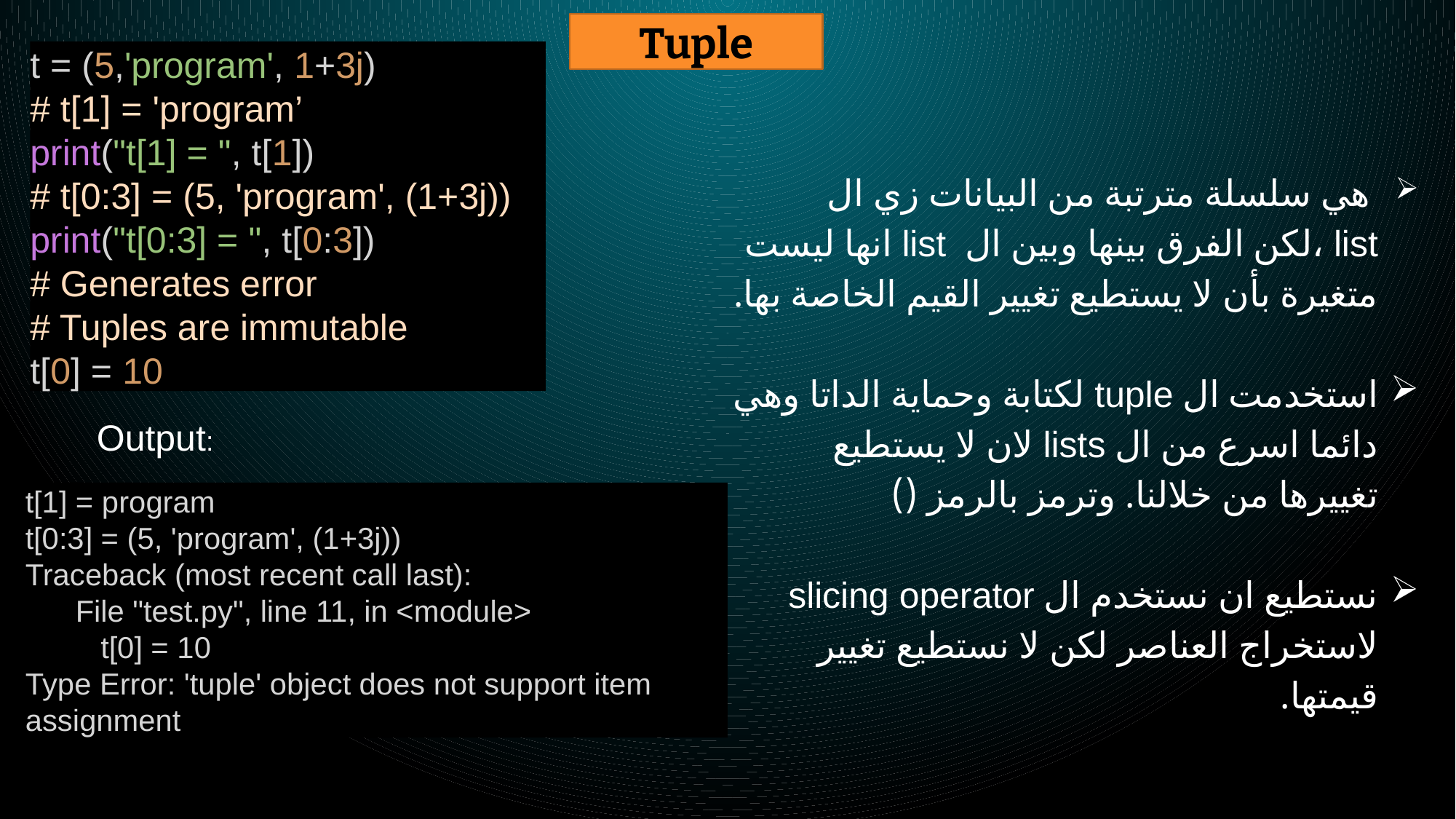

Tuple
t = (5,'program', 1+3j)
# t[1] = 'program’
print("t[1] = ", t[1])
# t[0:3] = (5, 'program', (1+3j))
print("t[0:3] = ", t[0:3])
# Generates error
# Tuples are immutable
t[0] = 10

 هي سلسلة مترتبة من البيانات زي ال list ،لكن الفرق بينها وبين ال  list انها ليست متغيرة بأن لا يستطيع تغيير القيم الخاصة بها.

استخدمت ال tuple لكتابة وحماية الداتا وهي دائما اسرع من ال lists لان لا يستطيع تغييرها من خلالنا. وترمز بالرمز ()

نستطيع ان نستخدم ال slicing operator لاستخراج العناصر لكن لا نستطيع تغيير قيمتها.
Output:
t[1] = program
t[0:3] = (5, 'program', (1+3j))
Traceback (most recent call last):
      File "test.py", line 11, in <module>
         t[0] = 10
Type Error: 'tuple' object does not support item assignment